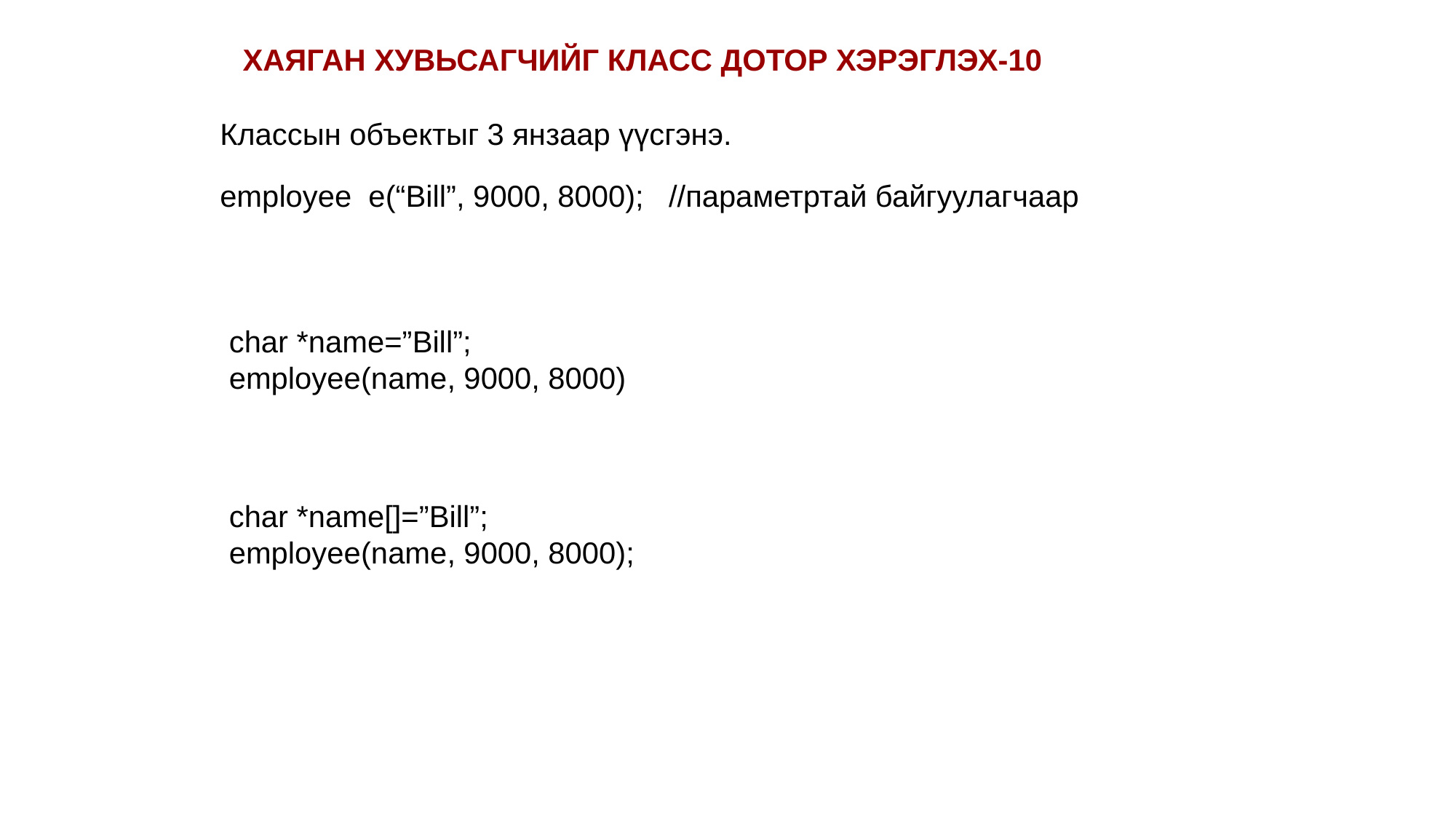

ХАЯГАН ХУВЬСАГЧИЙГ КЛАСС ДОТОР ХЭРЭГЛЭХ-10
Классын объектыг 3 янзаар үүсгэнэ.
employee  e(“Bill”, 9000, 8000);   //параметртай байгуулагчаар
char *name=”Bill”;
employee(name, 9000, 8000)
char *name[]=”Bill”;
employee(name, 9000, 8000);